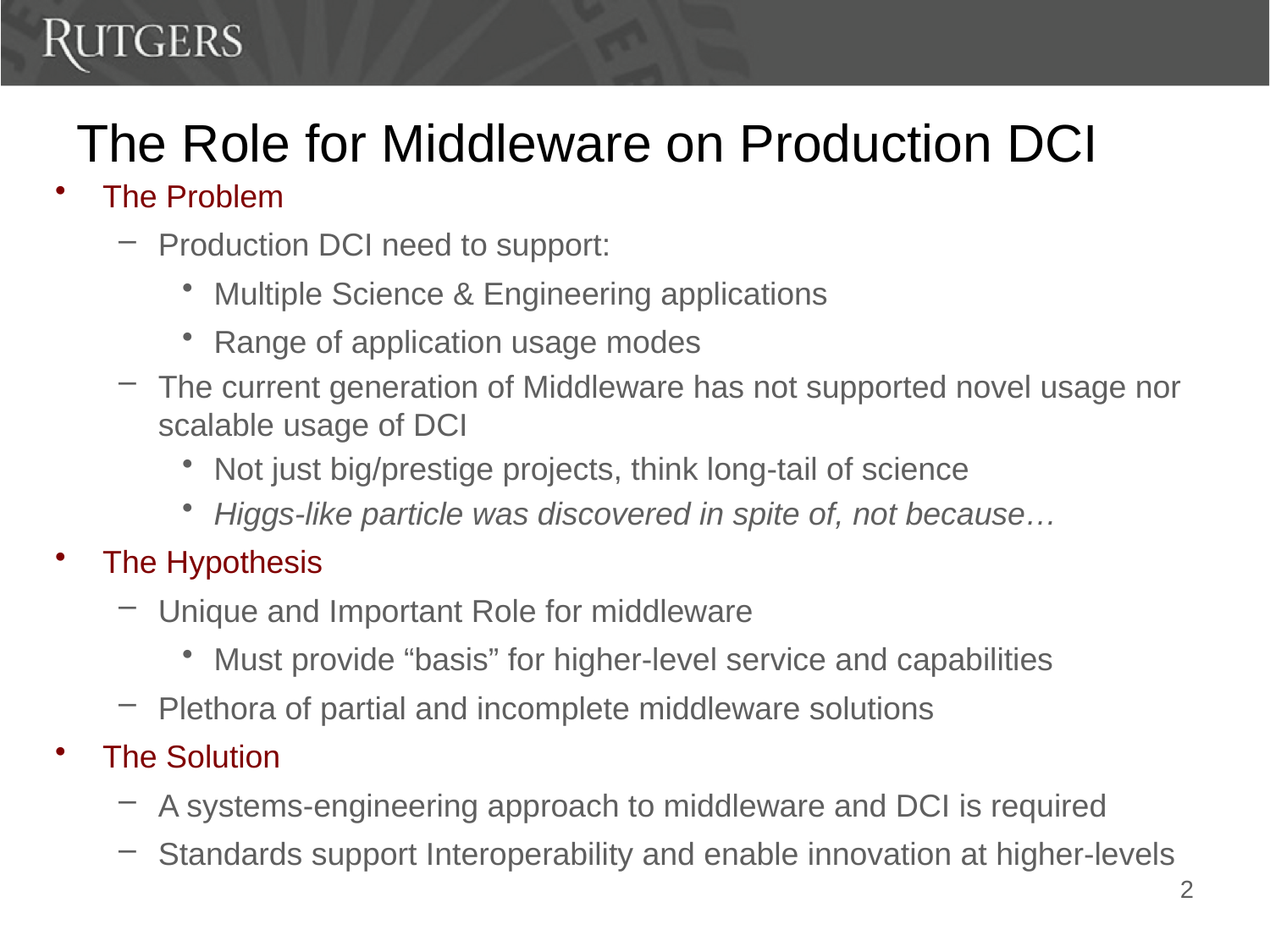

# The Role for Middleware on Production DCI
The Problem
Production DCI need to support:
Multiple Science & Engineering applications
Range of application usage modes
The current generation of Middleware has not supported novel usage nor scalable usage of DCI
Not just big/prestige projects, think long-tail of science
Higgs-like particle was discovered in spite of, not because…
The Hypothesis
Unique and Important Role for middleware
Must provide “basis” for higher-level service and capabilities
Plethora of partial and incomplete middleware solutions
The Solution
A systems-engineering approach to middleware and DCI is required
Standards support Interoperability and enable innovation at higher-levels

2